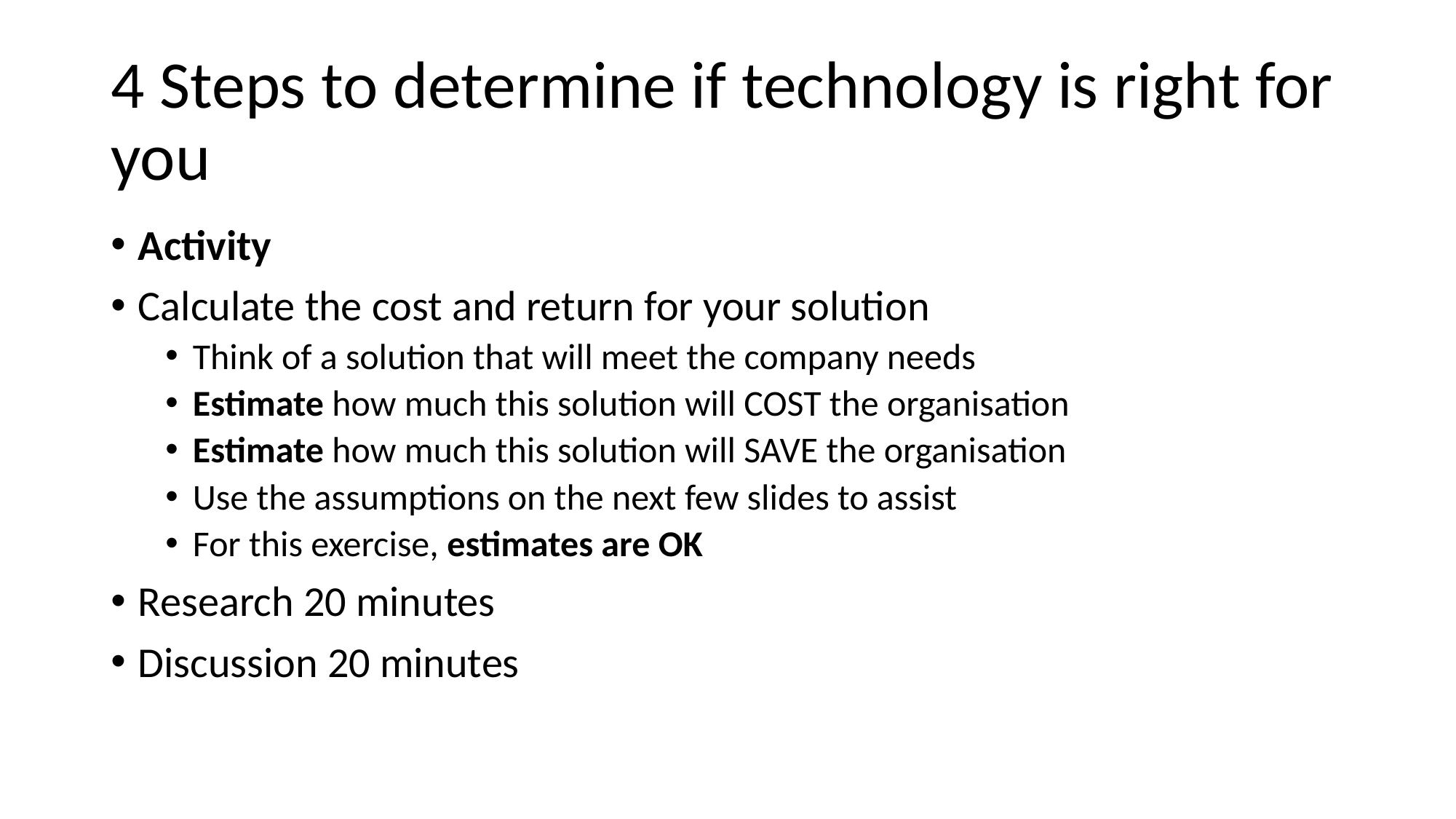

# 4 Steps to determine if technology is right for you
Activity
Calculate the cost and return for your solution
Think of a solution that will meet the company needs
Estimate how much this solution will COST the organisation
Estimate how much this solution will SAVE the organisation
Use the assumptions on the next few slides to assist
For this exercise, estimates are OK
Research 20 minutes
Discussion 20 minutes